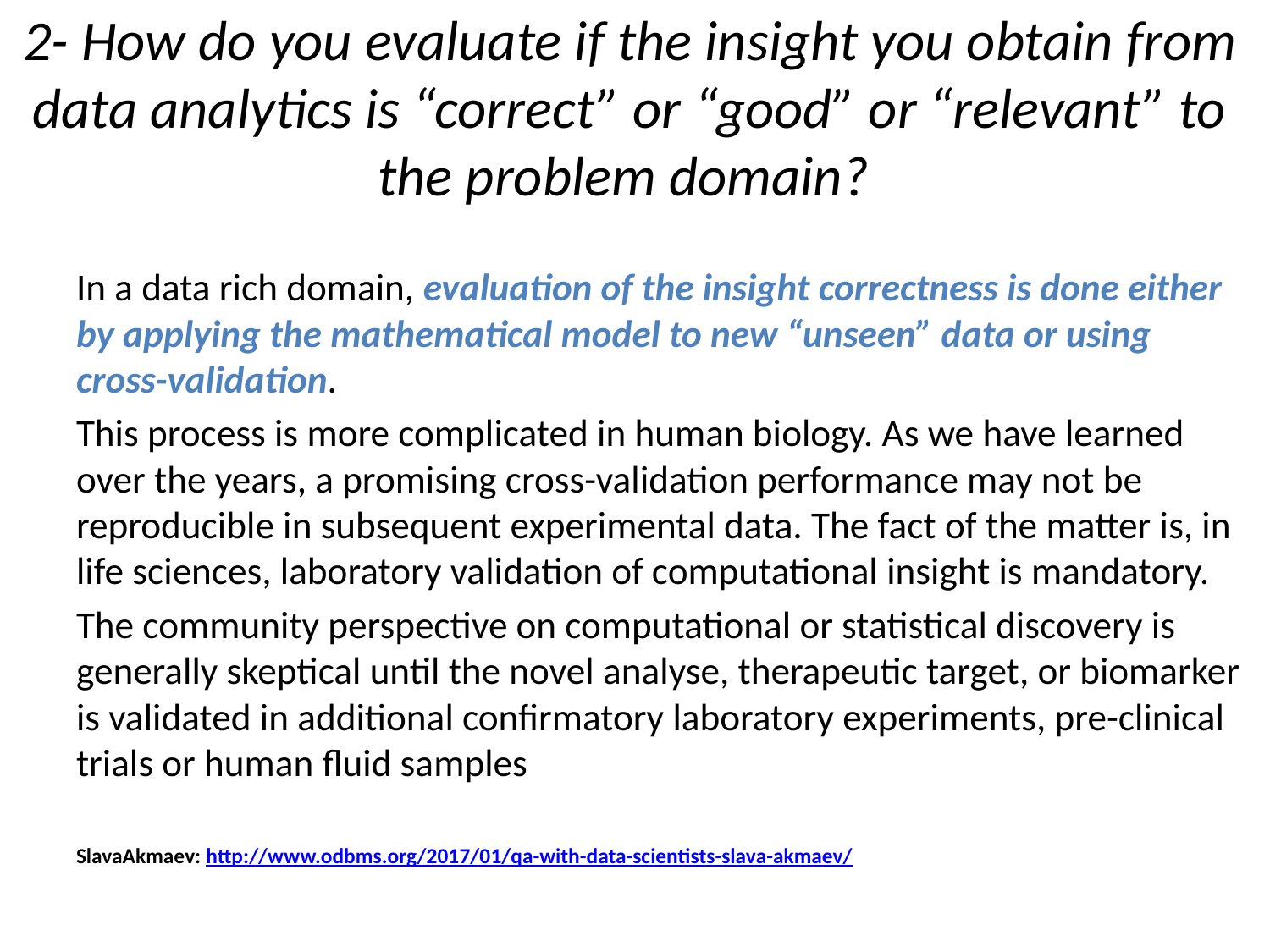

# 2- How do you evaluate if the insight you obtain from data analytics is “correct” or “good” or “relevant” to the problem domain?
In a data rich domain, evaluation of the insight correctness is done either by applying the mathematical model to new “unseen” data or using cross-validation.
This process is more complicated in human biology. As we have learned over the years, a promising cross-validation performance may not be reproducible in subsequent experimental data. The fact of the matter is, in life sciences, laboratory validation of computational insight is mandatory.
The community perspective on computational or statistical discovery is generally skeptical until the novel analyse, therapeutic target, or biomarker is validated in additional confirmatory laboratory experiments, pre-clinical trials or human fluid samples

SlavaAkmaev: http://www.odbms.org/2017/01/qa-with-data-scientists-slava-akmaev/